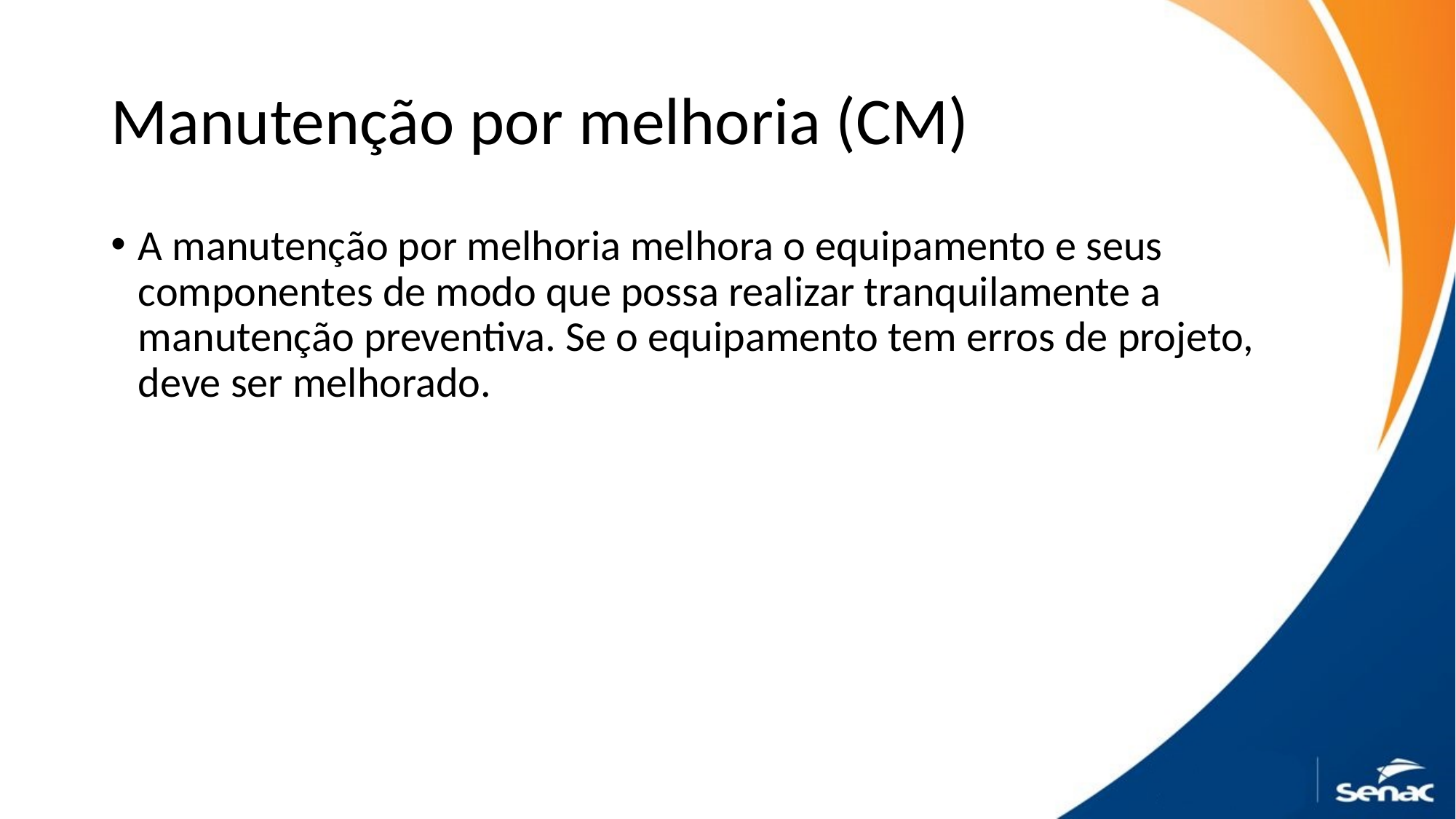

# Manutenção por melhoria (CM)
A manutenção por melhoria melhora o equipamento e seus componentes de modo que possa realizar tranquilamente a manutenção preventiva. Se o equipamento tem erros de projeto, deve ser melhorado.